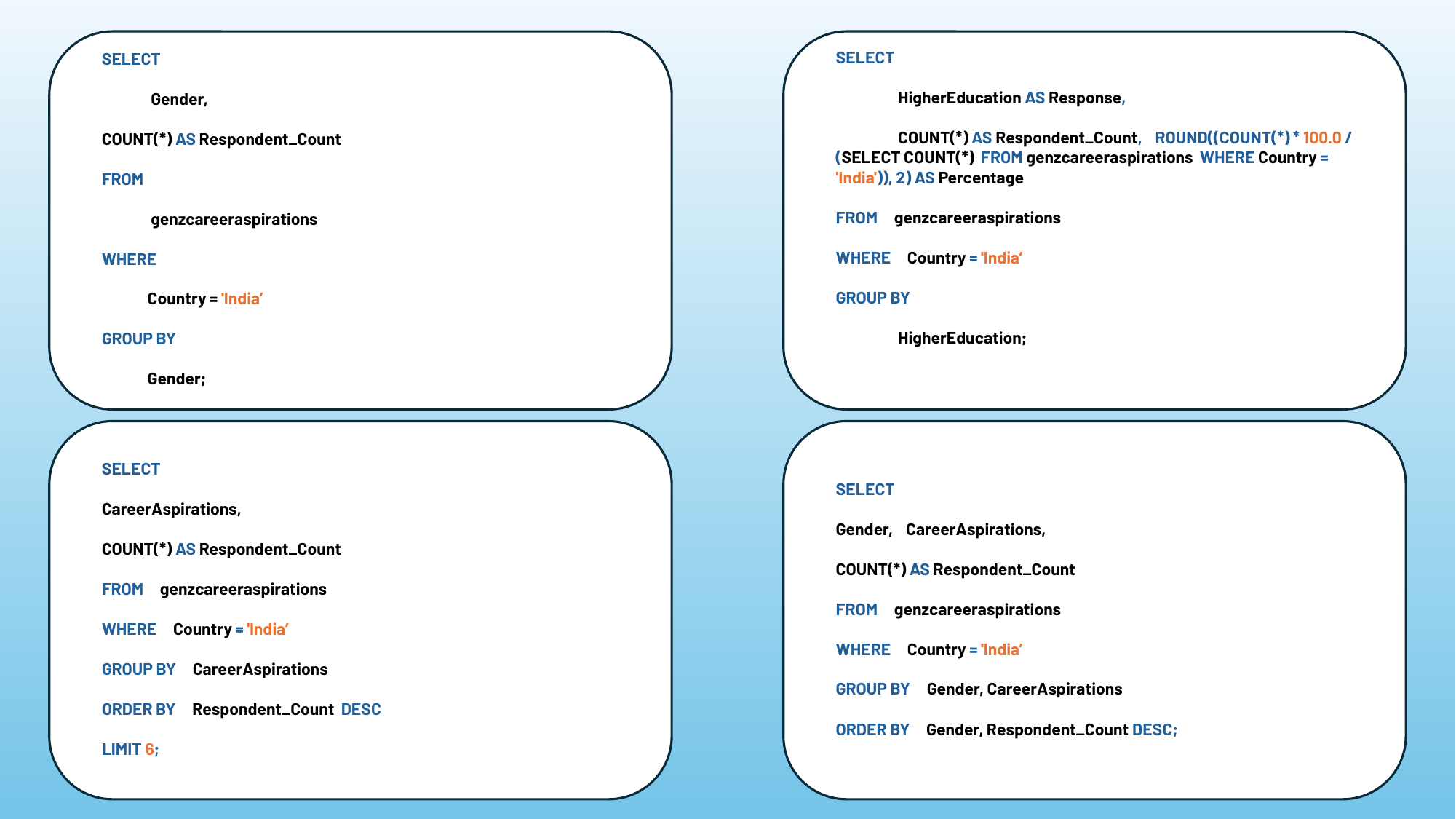

SELECT

                   HigherEducation AS Response,

                   COUNT(*) AS Respondent_Count,    ROUND((COUNT(*) * 100.0 / (SELECT COUNT(*)  FROM genzcareeraspirations  WHERE Country = 'India')), 2) AS Percentage

FROM     genzcareeraspirations

WHERE     Country = 'India’

GROUP BY

                   HigherEducation;
SELECT

               Gender,

COUNT(*) AS Respondent_Count

FROM

               genzcareeraspirations

WHERE

              Country = 'India’

GROUP BY

              Gender;

SELECT

CareerAspirations,

COUNT(*) AS Respondent_Count

FROM     genzcareeraspirations

WHERE     Country = 'India’

GROUP BY     CareerAspirations

ORDER BY     Respondent_Count  DESC

LIMIT 6;
SELECT

Gender,    CareerAspirations,

COUNT(*) AS Respondent_Count

FROM     genzcareeraspirations

WHERE     Country = 'India’

GROUP BY     Gender, CareerAspirations

ORDER BY     Gender, Respondent_Count DESC;